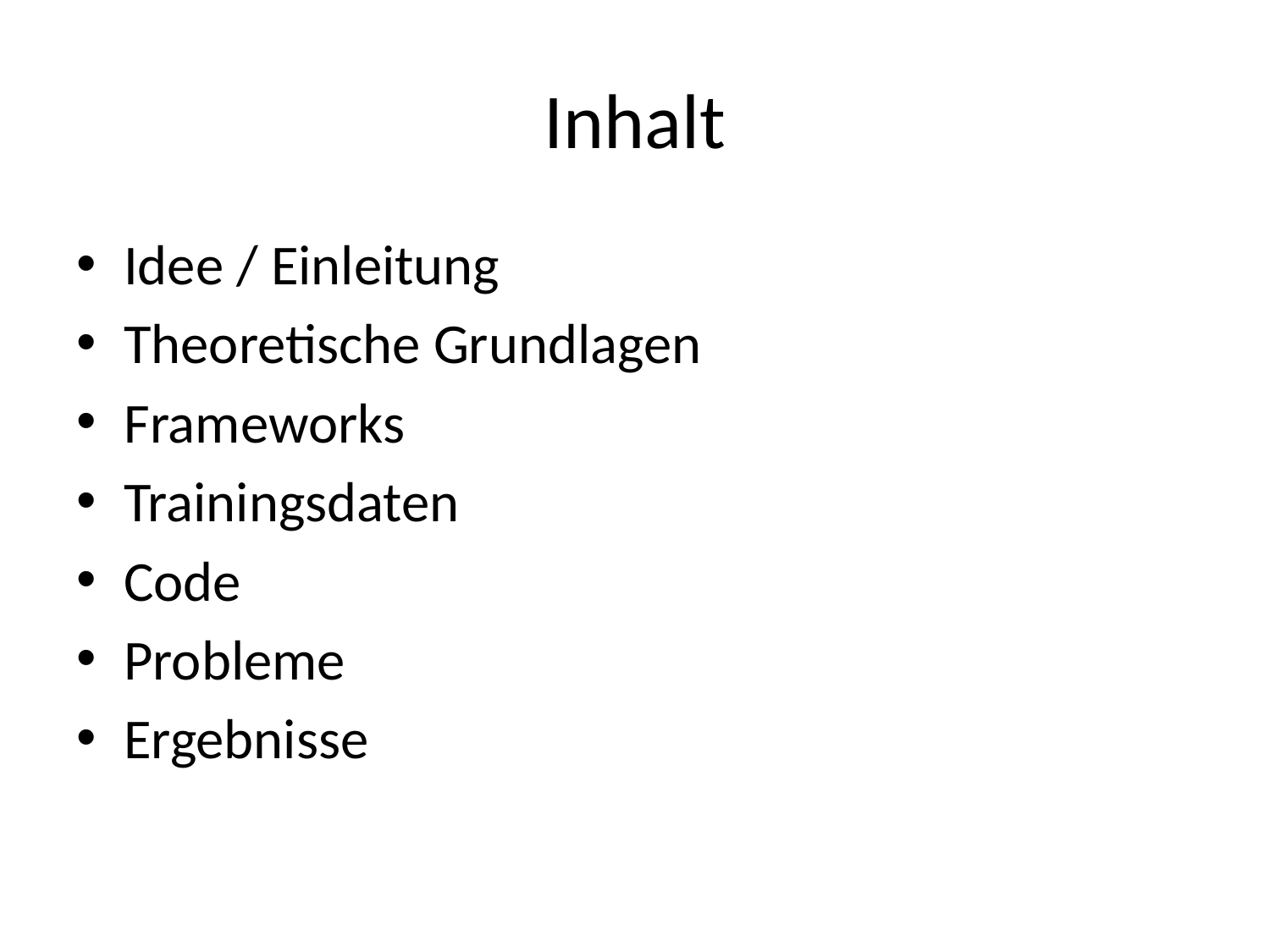

# Inhalt
Idee / Einleitung
Theoretische Grundlagen
Frameworks
Trainingsdaten
Code
Probleme
Ergebnisse